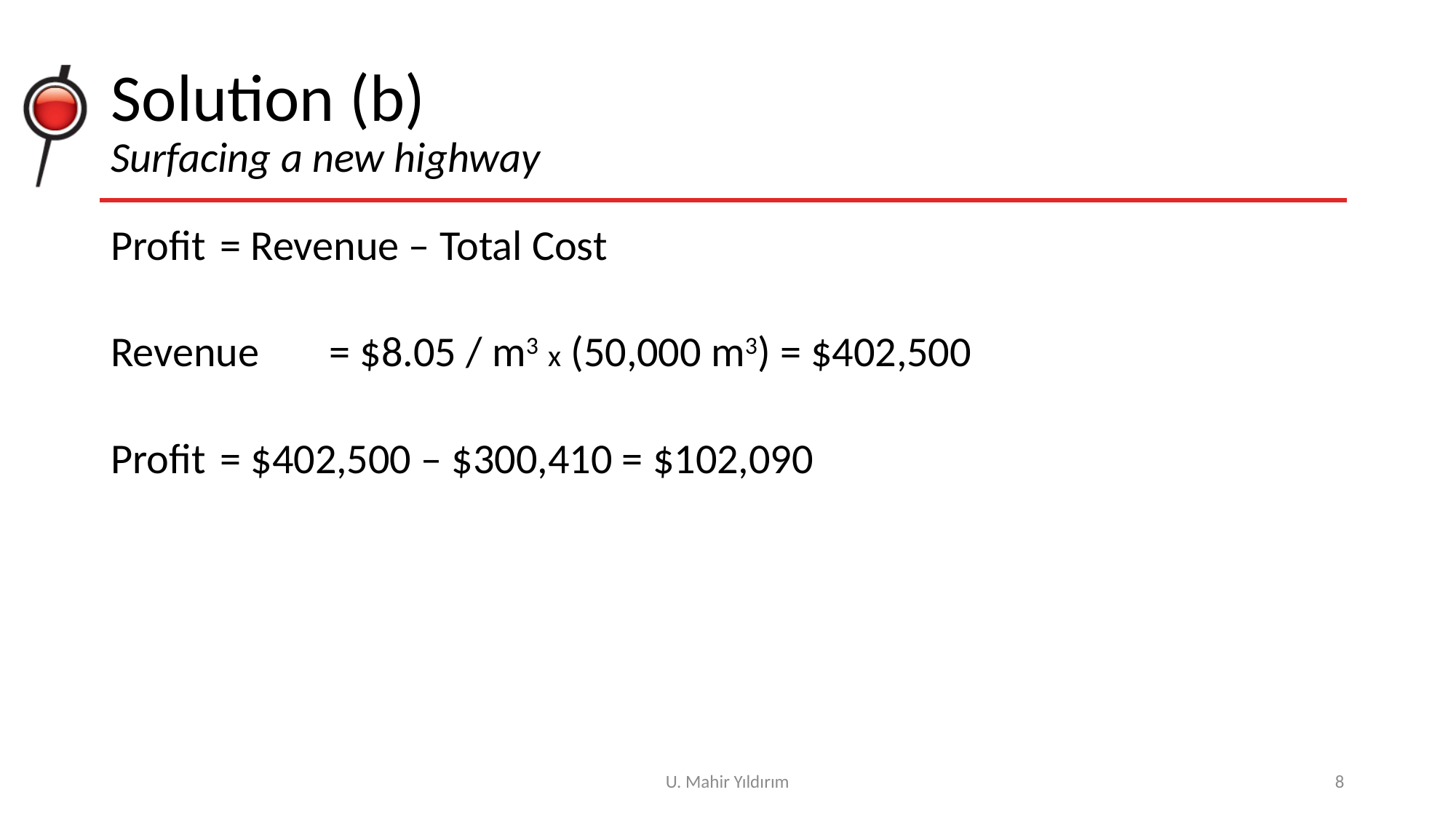

# Solution (b) Surfacing a new highway
Profit 	= Revenue – Total Cost
Revenue 	= $8.05 / m3 x (50,000 m3) = $402,500
Profit 	= $402,500 – $300,410 = $102,090
U. Mahir Yıldırım
8